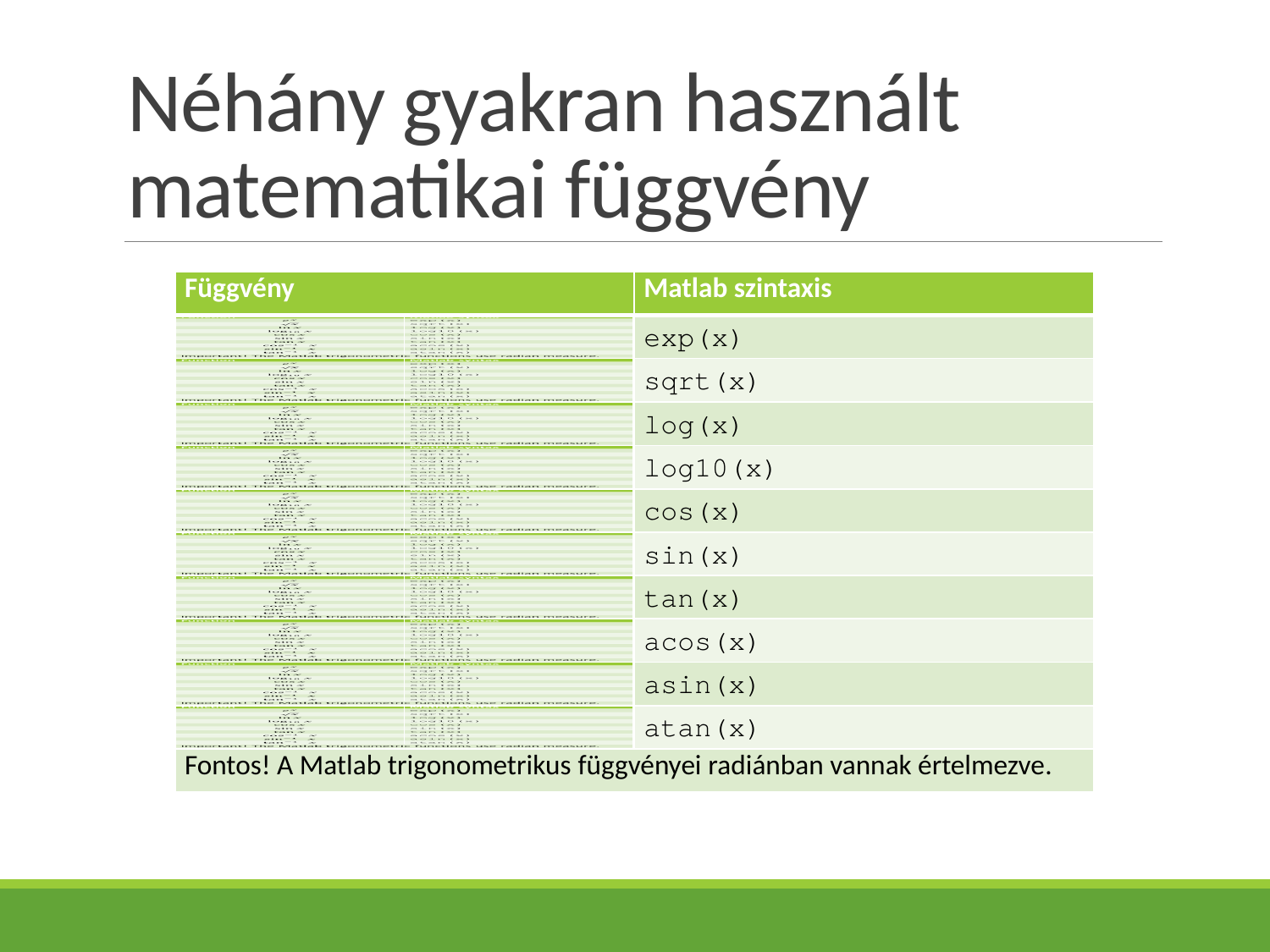

# Néhány gyakran használt matematikai függvény
| Függvény | Matlab szintaxis |
| --- | --- |
|  | exp(x) |
|  | sqrt(x) |
|  | log(x) |
|  | log10(x) |
|  | cos(x) |
|  | sin(x) |
|  | tan(x) |
|  | acos(x) |
|  | asin(x) |
|  | atan(x) |
| Fontos! A Matlab trigonometrikus függvényei radiánban vannak értelmezve. |  |